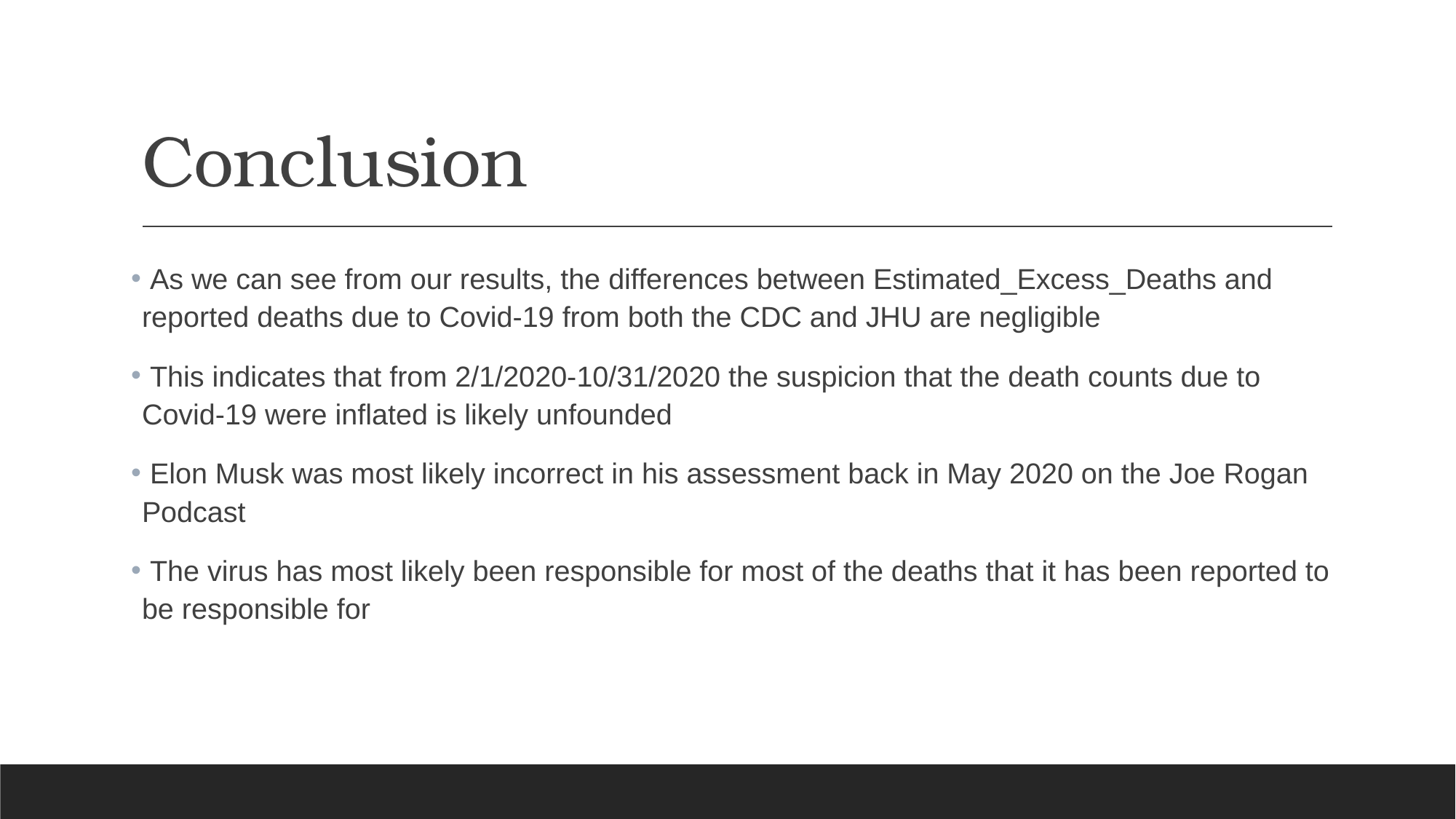

# Conclusion
 As we can see from our results, the differences between Estimated_Excess_Deaths and reported deaths due to Covid-19 from both the CDC and JHU are negligible
 This indicates that from 2/1/2020-10/31/2020 the suspicion that the death counts due to Covid-19 were inflated is likely unfounded
 Elon Musk was most likely incorrect in his assessment back in May 2020 on the Joe Rogan Podcast
 The virus has most likely been responsible for most of the deaths that it has been reported to be responsible for